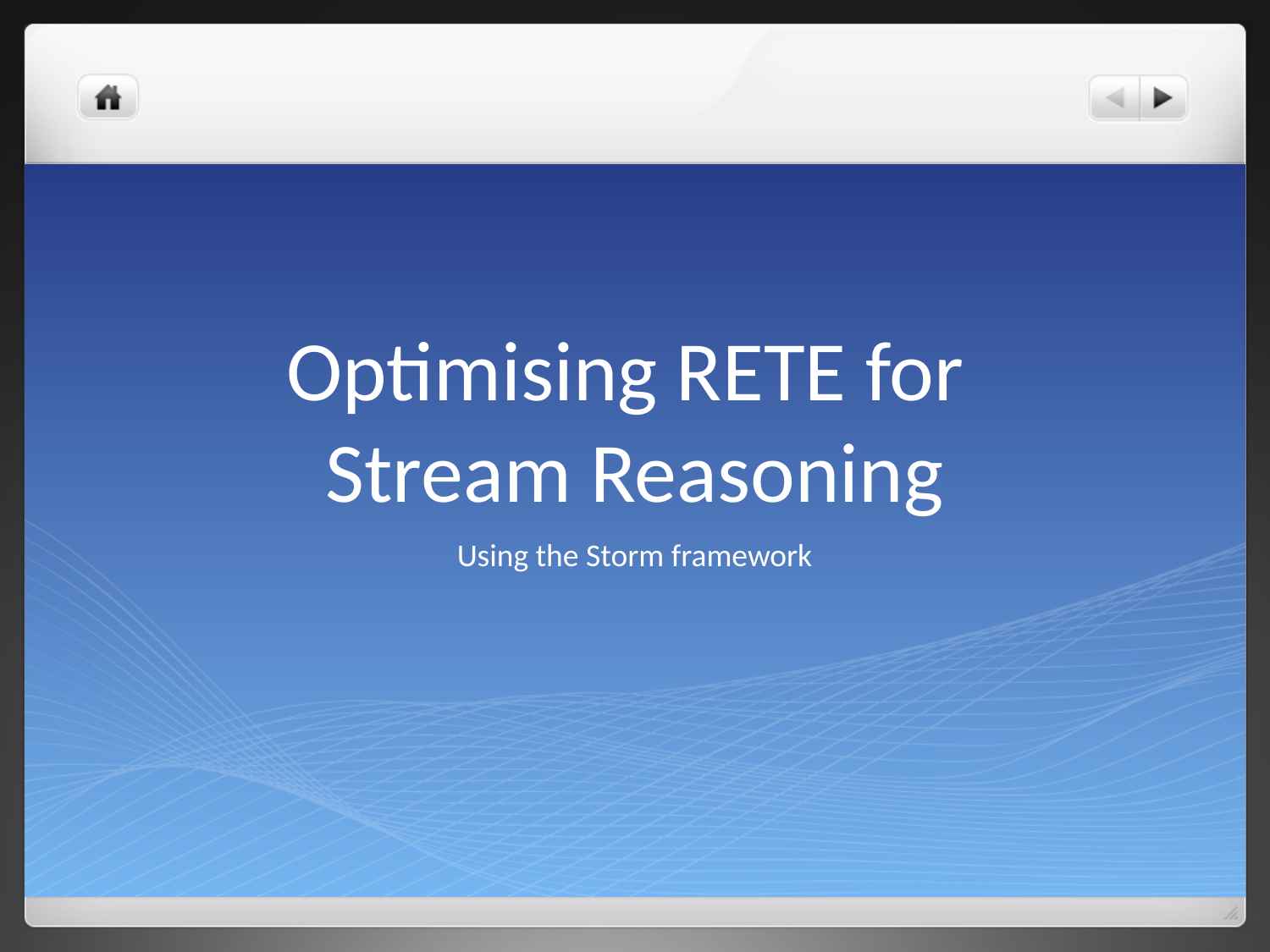

# Optimising RETE for Stream Reasoning
Using the Storm framework